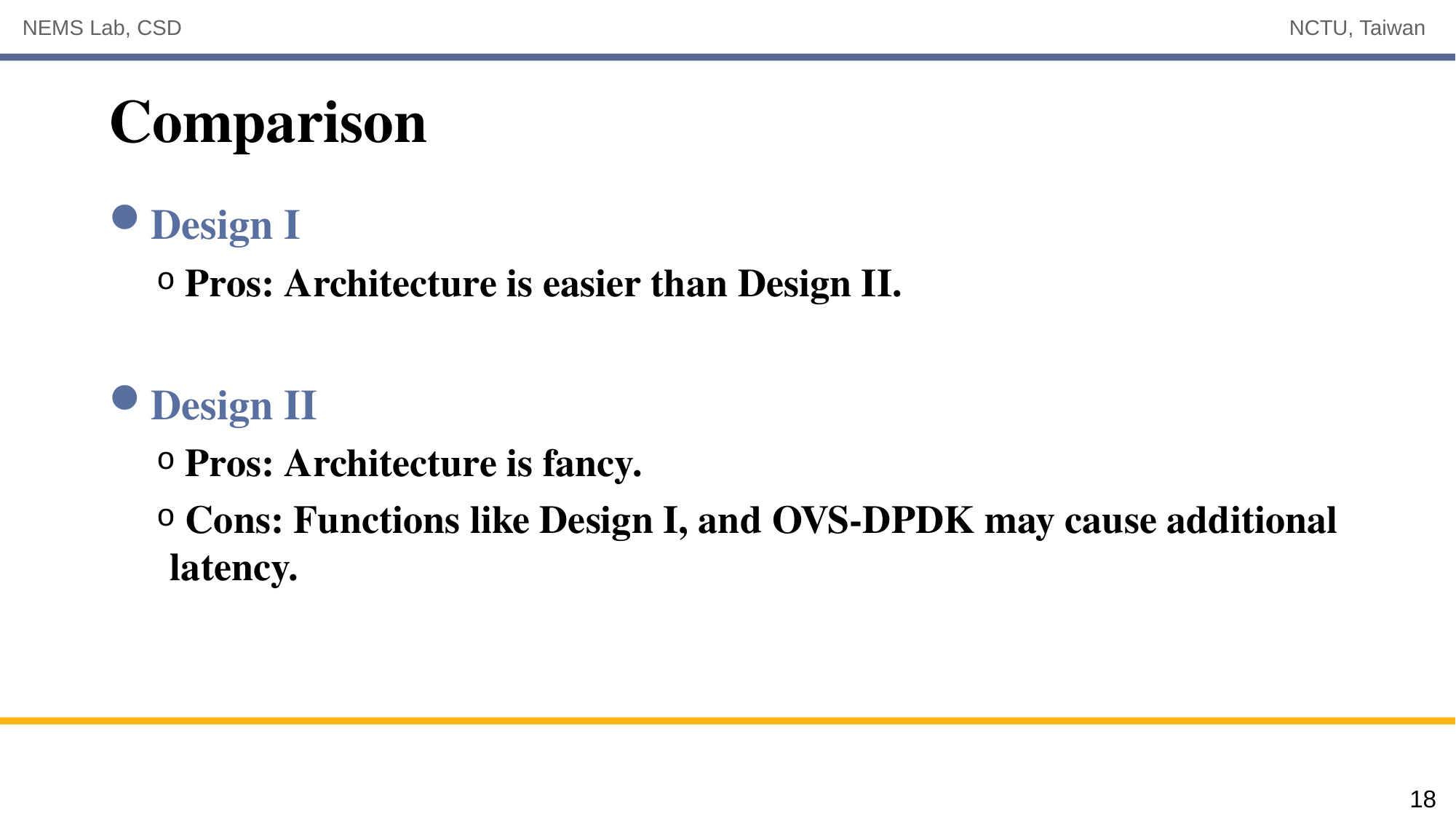

# Comparison
Design I
 Pros: Architecture is easier than Design II.

Design II
 Pros: Architecture is fancy.
 Cons: Functions like Design I, and OVS-DPDK may cause additional latency.
18